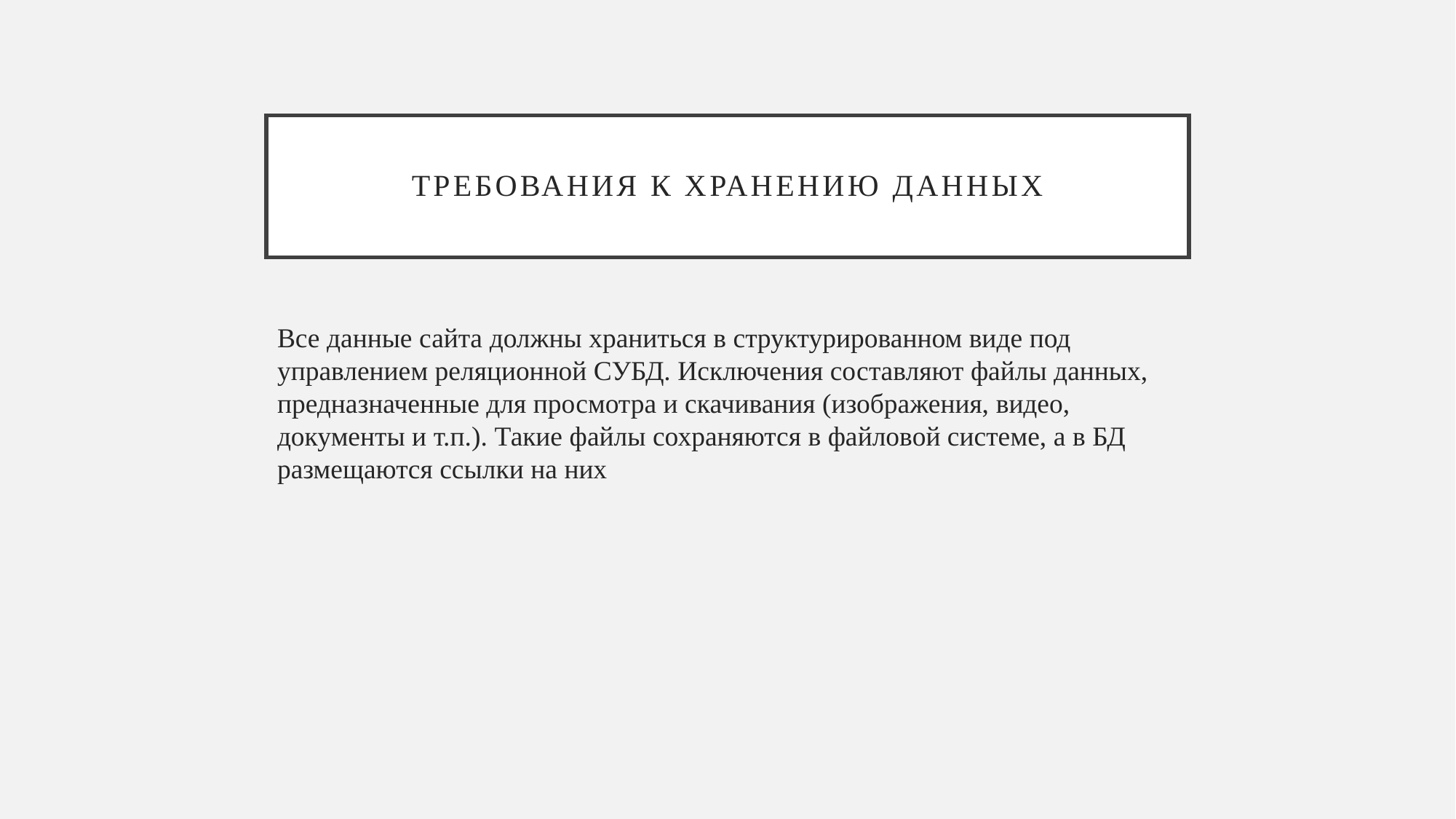

# Требования к хранению данных
Все данные сайта должны храниться в структурированном виде под управлением реляционной СУБД. Исключения составляют файлы данных, предназначенные для просмотра и скачивания (изображения, видео, документы и т.п.). Такие файлы сохраняются в файловой системе, а в БД размещаются ссылки на них